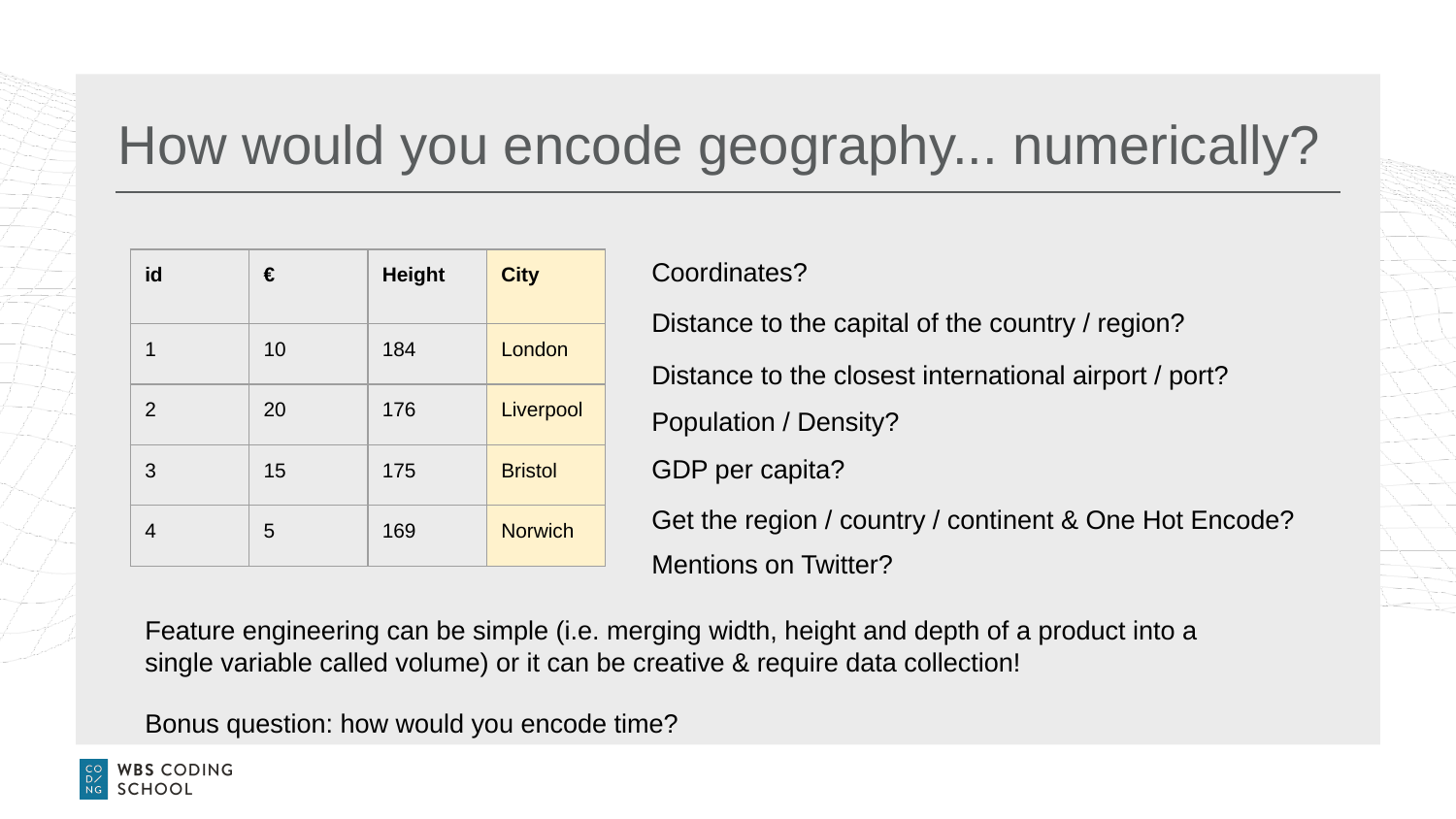

# How would you encode geography... numerically?
Coordinates?
| id | € | Height | City |
| --- | --- | --- | --- |
| 1 | 10 | 184 | London |
| 2 | 20 | 176 | Liverpool |
| 3 | 15 | 175 | Bristol |
| 4 | 5 | 169 | Norwich |
Distance to the capital of the country / region?

Distance to the closest international airport / port?
Population / Density?
GDP per capita?
Get the region / country / continent & One Hot Encode?
Mentions on Twitter?
Feature engineering can be simple (i.e. merging width, height and depth of a product into a single variable called volume) or it can be creative & require data collection!
Bonus question: how would you encode time?